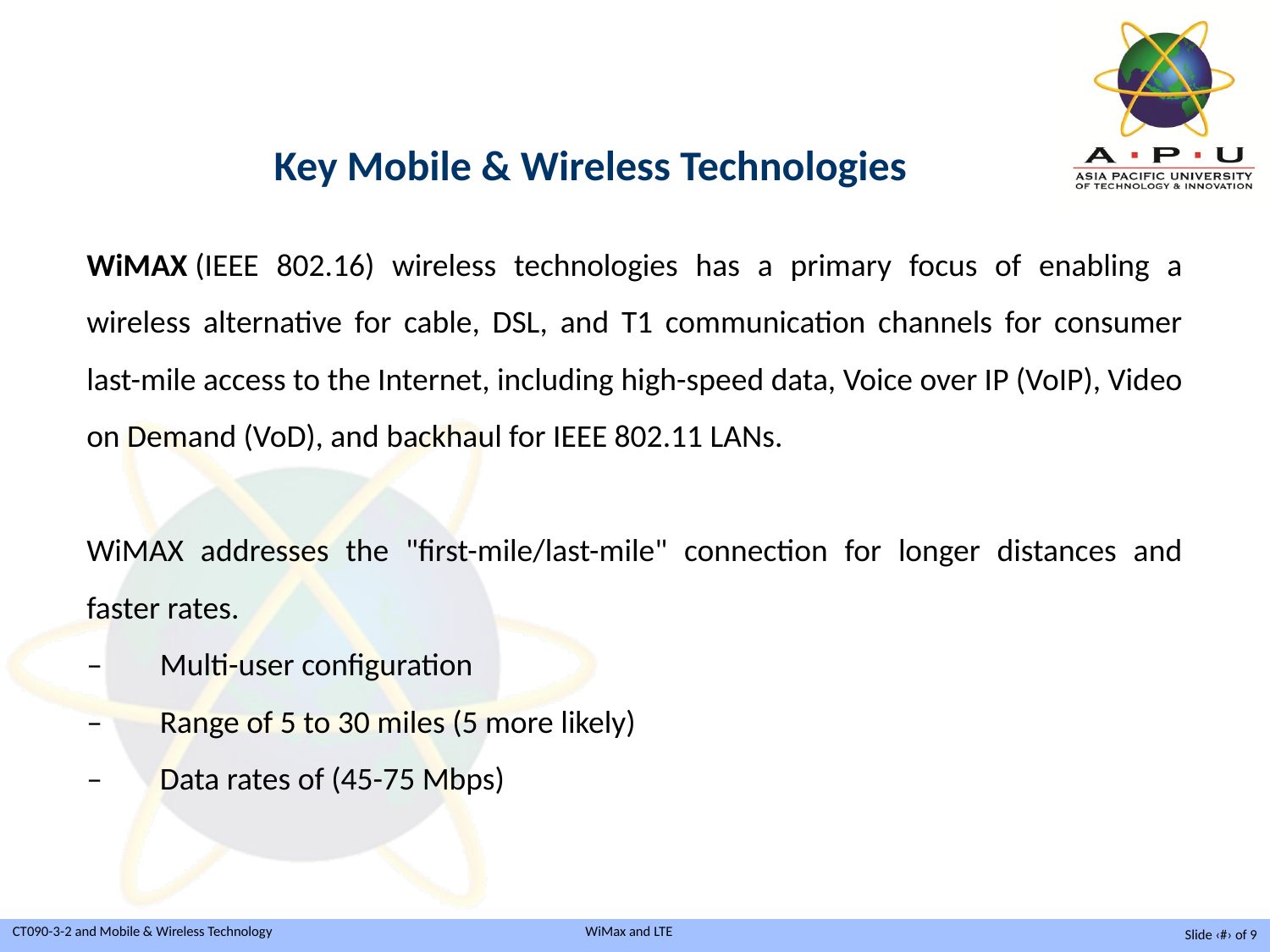

Key Mobile & Wireless Technologies

WiMAX (IEEE 802.16) wireless technologies has a primary focus of enabling a wireless alternative for cable, DSL, and T1 communication channels for consumer last-mile access to the Internet, including high-speed data, Voice over IP (VoIP), Video on Demand (VoD), and backhaul for IEEE 802.11 LANs.

WiMAX addresses the "first-mile/last-mile" connection for longer distances and faster rates.
–        Multi-user configuration
–        Range of 5 to 30 miles (5 more likely)
–        Data rates of (45-75 Mbps)
Slide ‹#› of 9